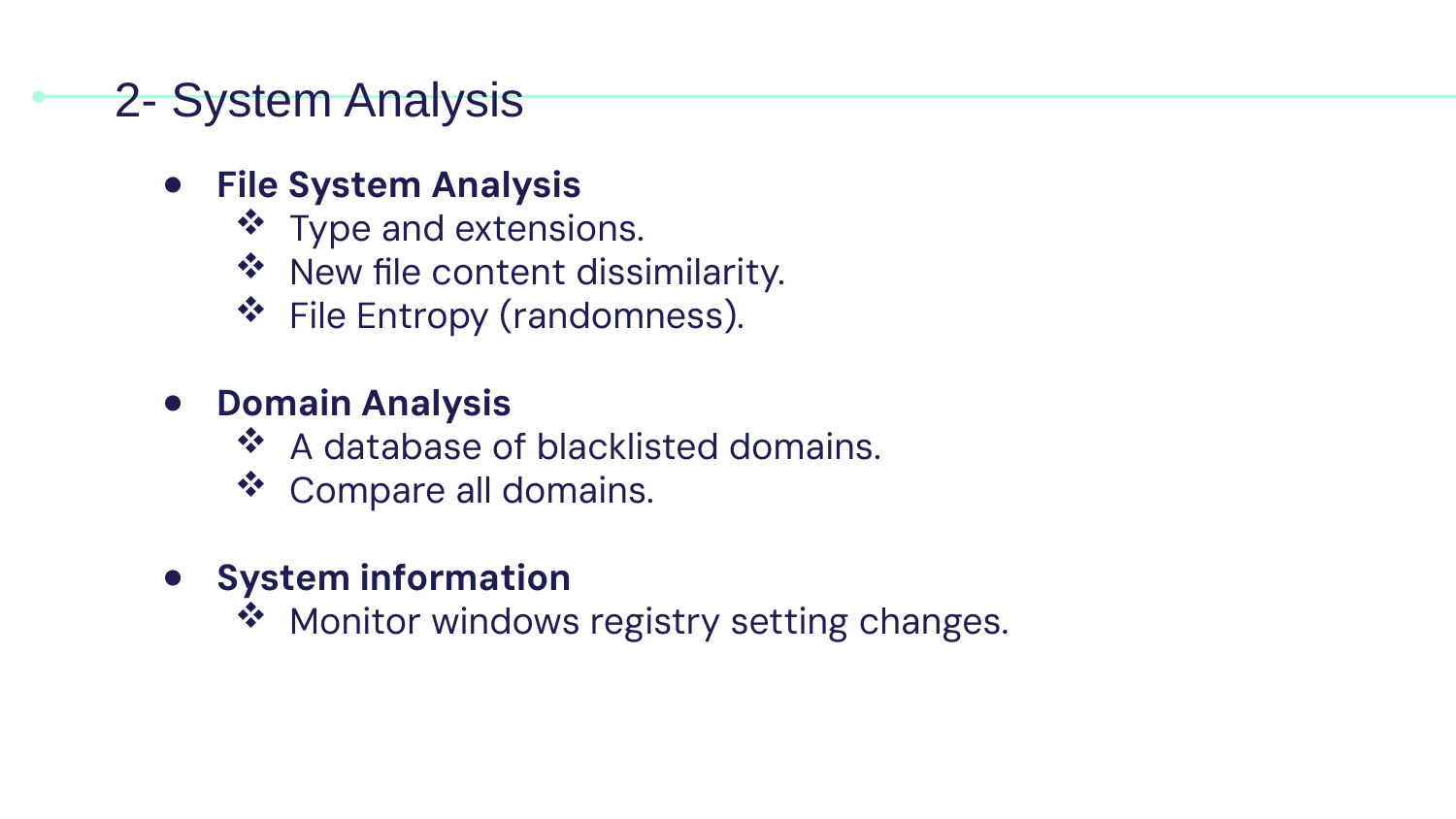

# 2- System Analysis
File System Analysis
Type and extensions.
New file content dissimilarity.
File Entropy (randomness).

Domain Analysis
A database of blacklisted domains.
Compare all domains.

System information
Monitor windows registry setting changes.